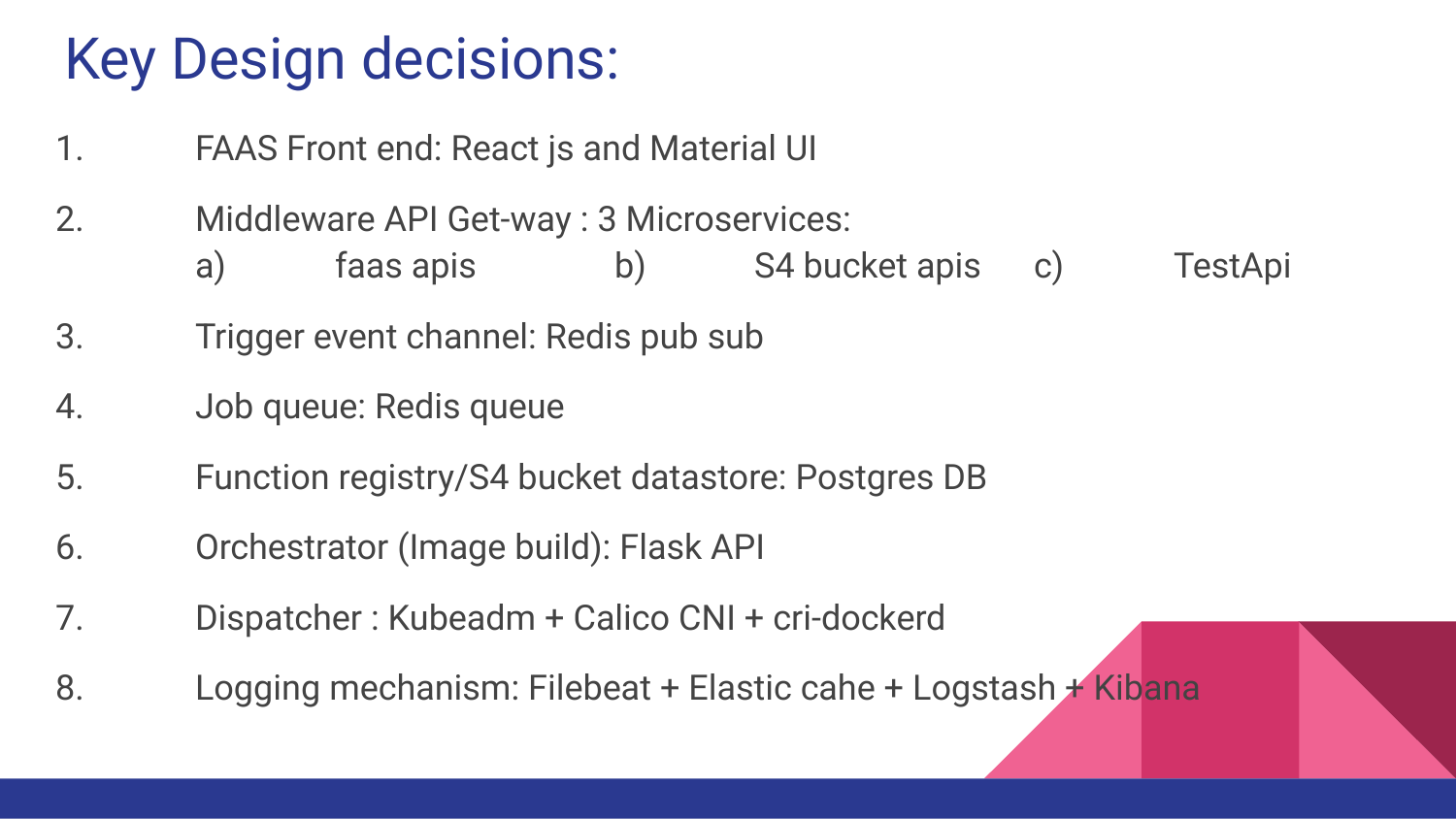

# Key Design decisions:
1.	FAAS Front end: React js and Material UI
2.	Middleware API Get-way : 3 Microservices:
	a)	faas apis	b)	S4 bucket apis	c)	TestApi
3.	Trigger event channel: Redis pub sub
4.	Job queue: Redis queue
5.	Function registry/S4 bucket datastore: Postgres DB
6. 	Orchestrator (Image build): Flask API
7. 	Dispatcher : Kubeadm + Calico CNI + cri-dockerd
8. 	Logging mechanism: Filebeat + Elastic cahe + Logstash + Kibana